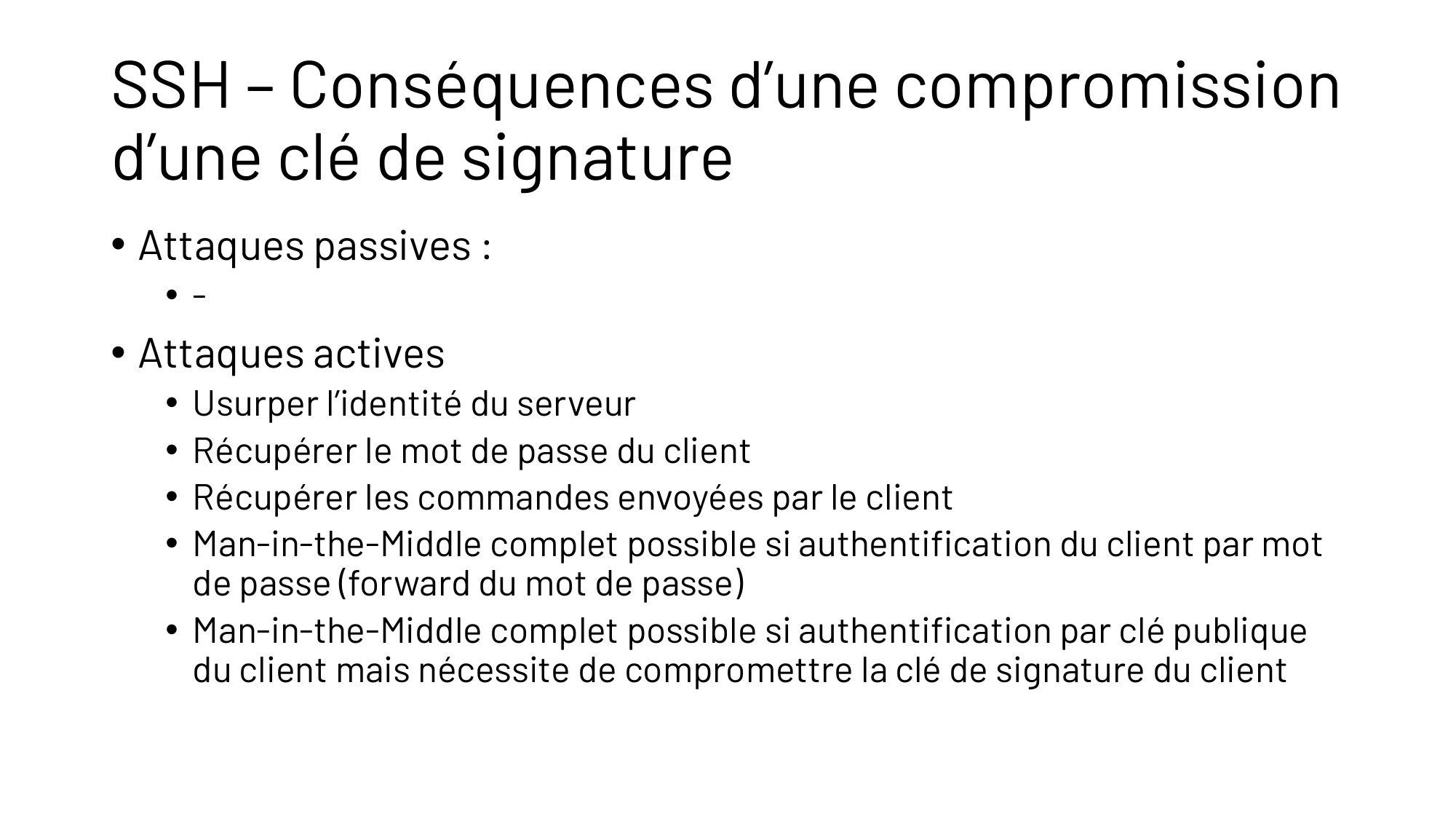

# SSH – Conséquences d’une compromission d’une clé de signature
Attaques passives :
-
Attaques actives
Usurper l’identité du serveur
Récupérer le mot de passe du client
Récupérer les commandes envoyées par le client
Man-in-the-Middle complet possible si authentification du client par mot de passe (forward du mot de passe)
Man-in-the-Middle complet possible si authentification par clé publique du client mais nécessite de compromettre la clé de signature du client